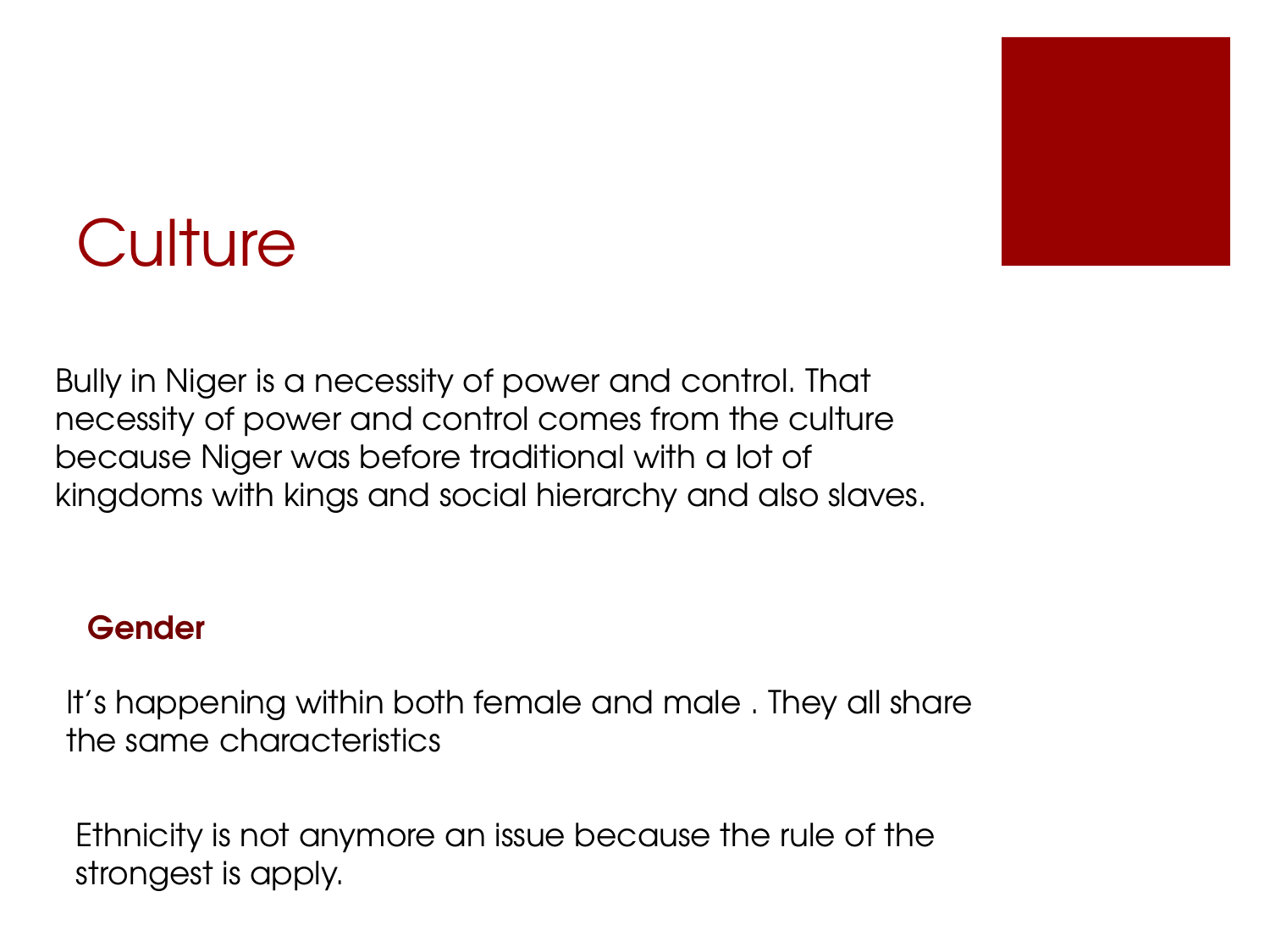

# Culture
Bully in Niger is a necessity of power and control. That necessity of power and control comes from the culture because Niger was before traditional with a lot of kingdoms with kings and social hierarchy and also slaves.
Gender
It’s happening within both female and male . They all share the same characteristics
Ethnicity is not anymore an issue because the rule of the strongest is apply.